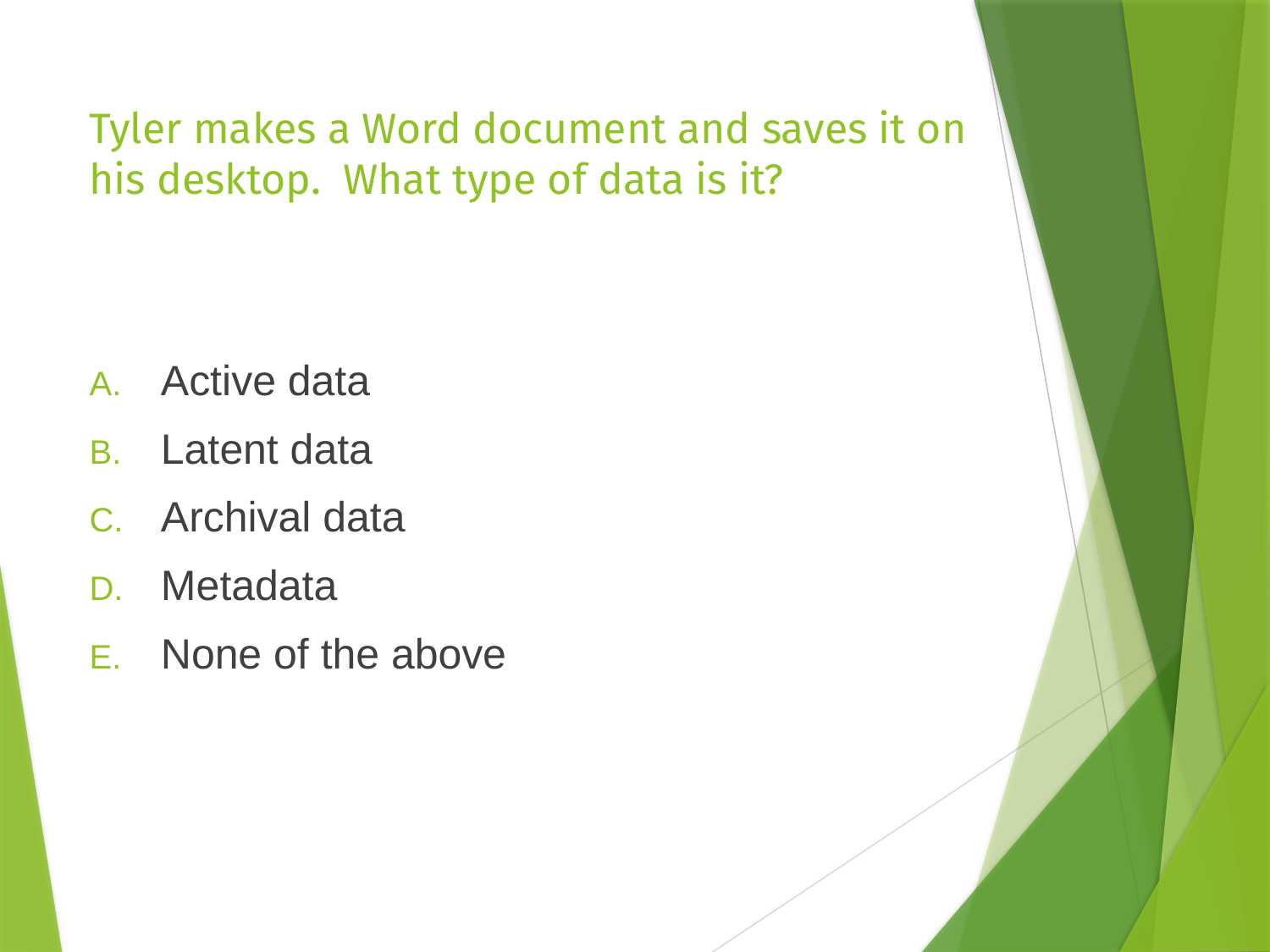

# Tyler makes a Word document and saves it on his desktop.  What type of data is it?
Active data
Latent data
Archival data
Metadata
None of the above